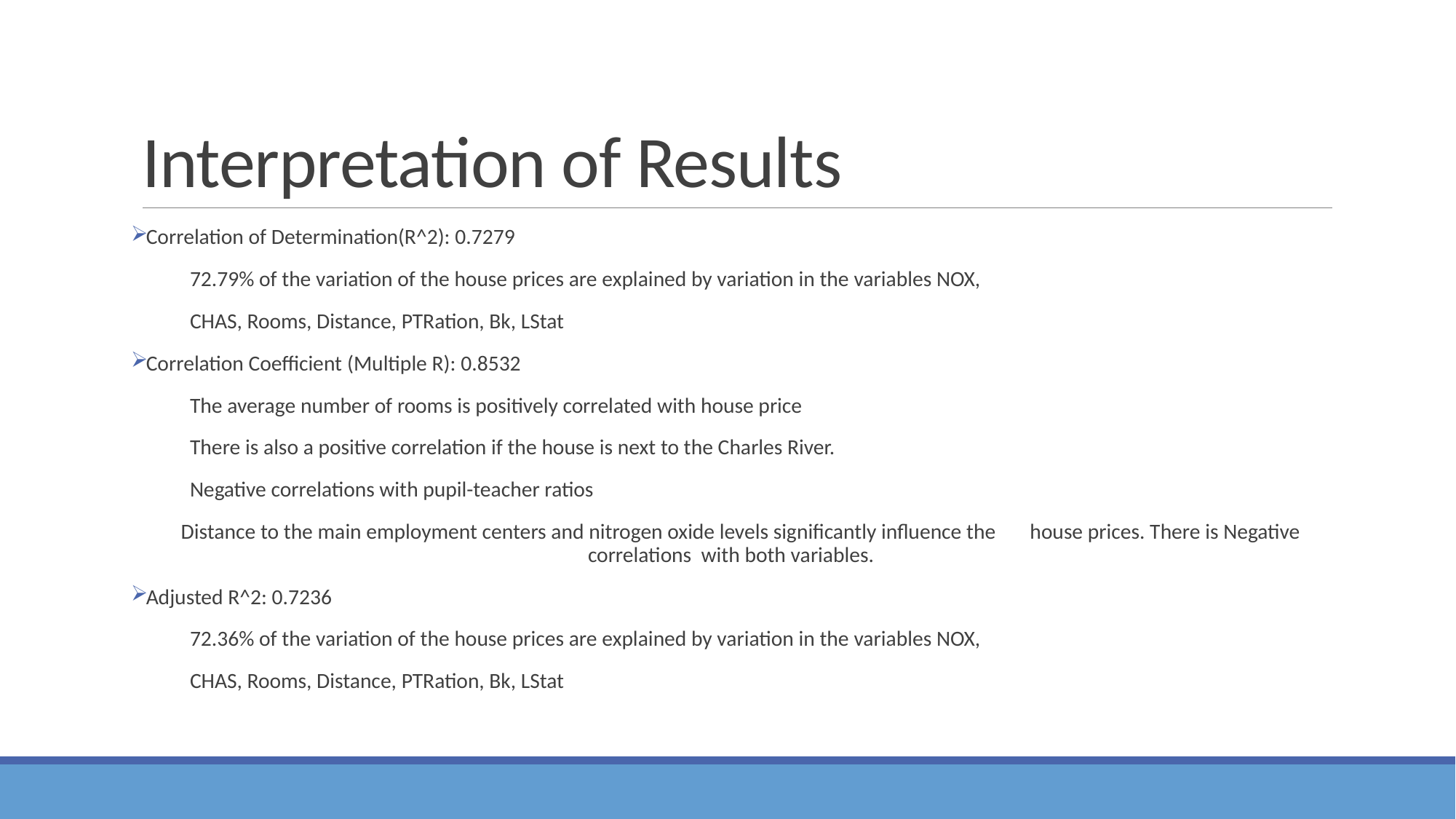

# Interpretation of Results
Correlation of Determination(R^2): 0.7279
            72.79% of the variation of the house prices are explained by variation in the variables NOX,
            CHAS, Rooms, Distance, PTRation, Bk, LStat
Correlation Coefficient (Multiple R): 0.8532
            The average number of rooms is positively correlated with house price
            There is also a positive correlation if the house is next to the Charles River.
            Negative correlations with pupil-teacher ratios
    Distance to the main employment centers and nitrogen oxide levels significantly influence the       house prices. There is Negative correlations  with both variables.
Adjusted R^2: 0.7236
            72.36% of the variation of the house prices are explained by variation in the variables NOX,
            CHAS, Rooms, Distance, PTRation, Bk, LStat